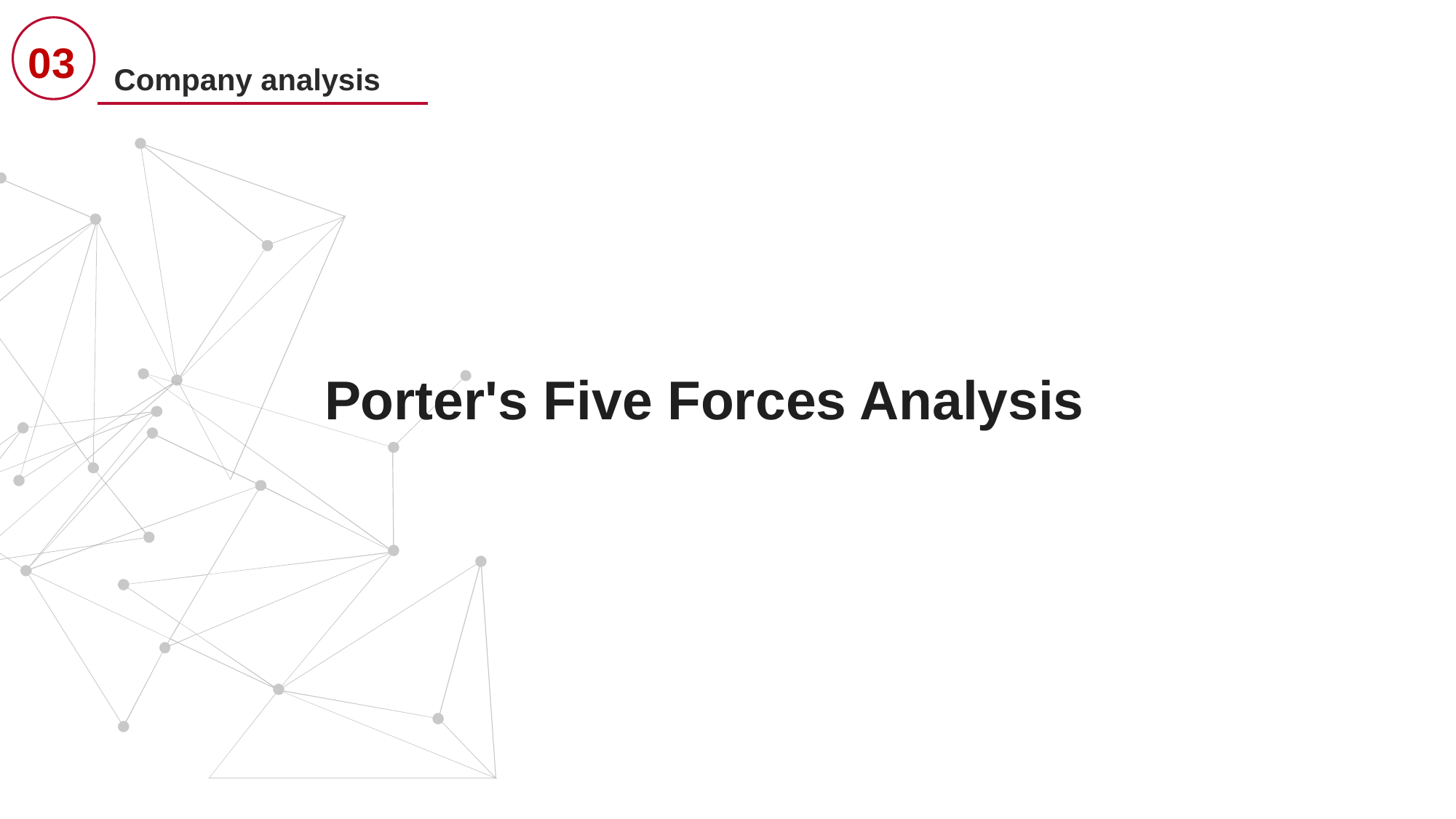

03
Company analysis

Porter's Five Forces Analysis